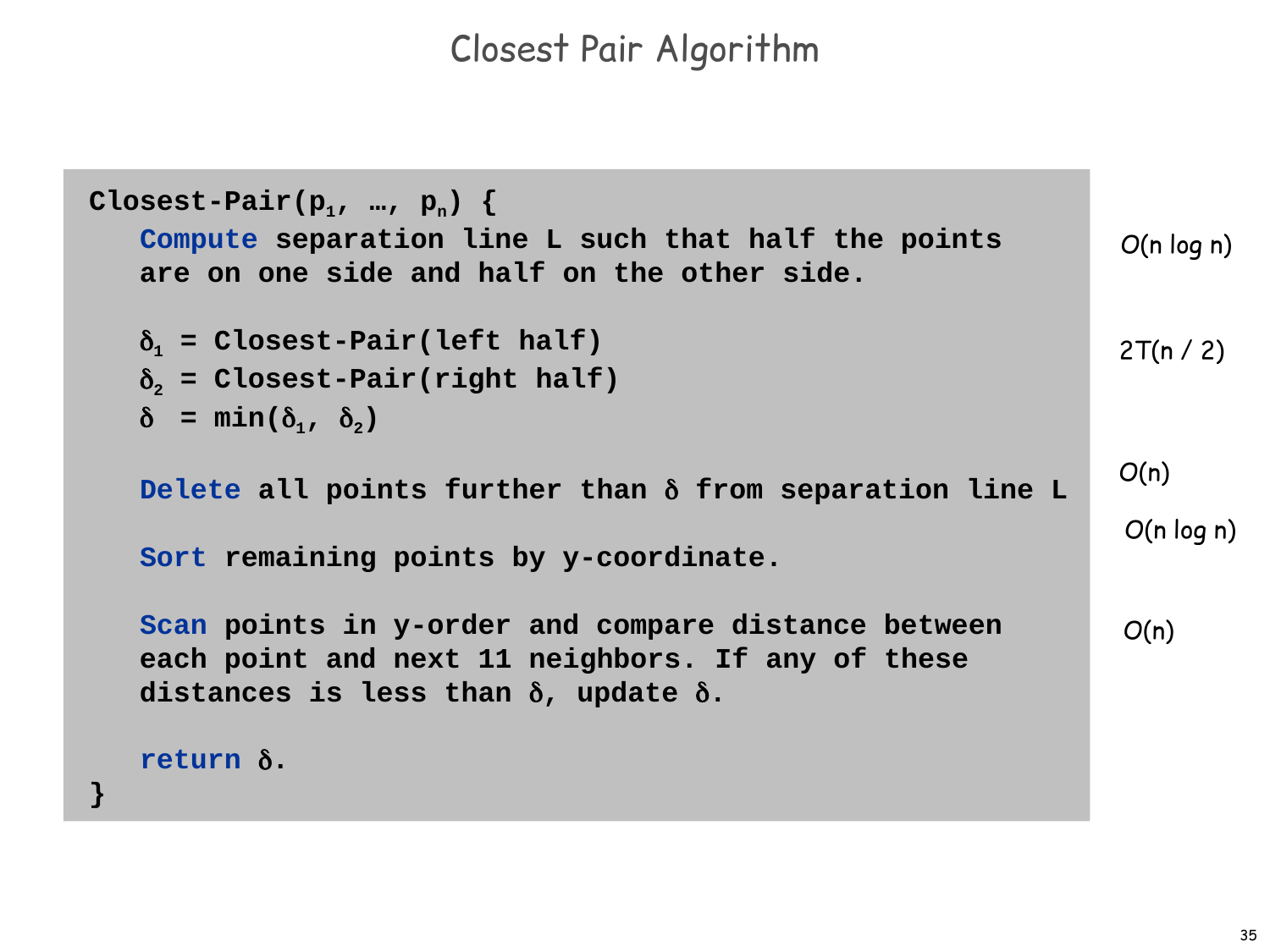

# Closest Pair Algorithm
Closest-Pair(p1, …, pn) {
   Compute separation line L such that half the points
   are on one side and half on the other side.

   δ1 = Closest-Pair(left half)
   δ2 = Closest-Pair(right half)
   δ  = min(δ1, δ2)

   Delete all points further than δ from separation line L

   Sort remaining points by y-coordinate.

   Scan points in y-order and compare distance between
   each point and next 11 neighbors. If any of these
   distances is less than δ, update δ.

   return δ.
}
O(n log n)
2T(n / 2)
O(n)
O(n log n)
O(n)
35